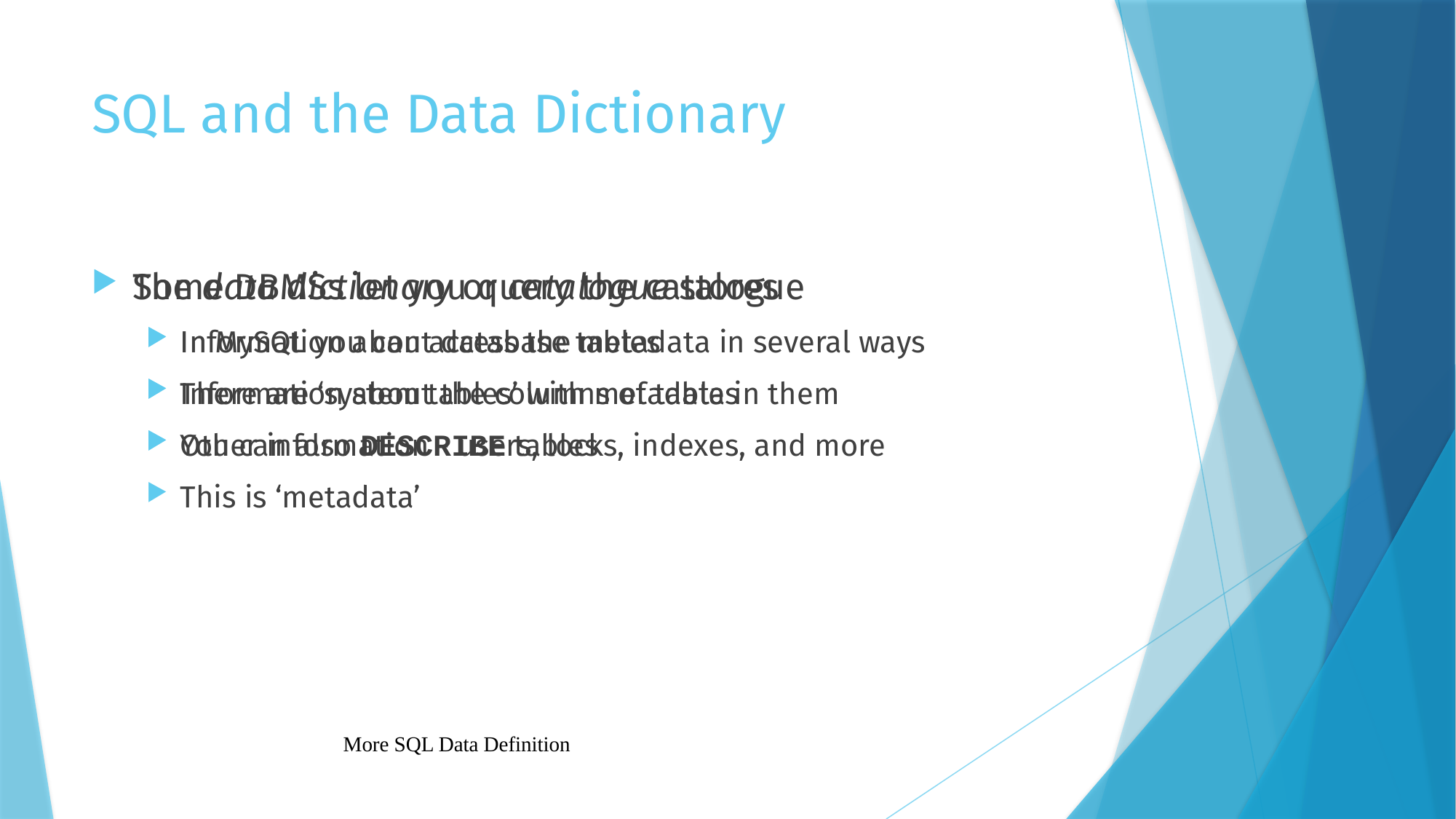

# SQL and the Data Dictionary
The data dictionary or catalogue stores
Information about database tables
Information about the columns of tables
Other information - users, locks, indexes, and more
This is ‘metadata’
Some DBMSs let you query the catalogue
In MySQL you can access the metadata in several ways
There are ‘system tables’ with metadata in them
You can also DESCRIBE tables
More SQL Data Definition